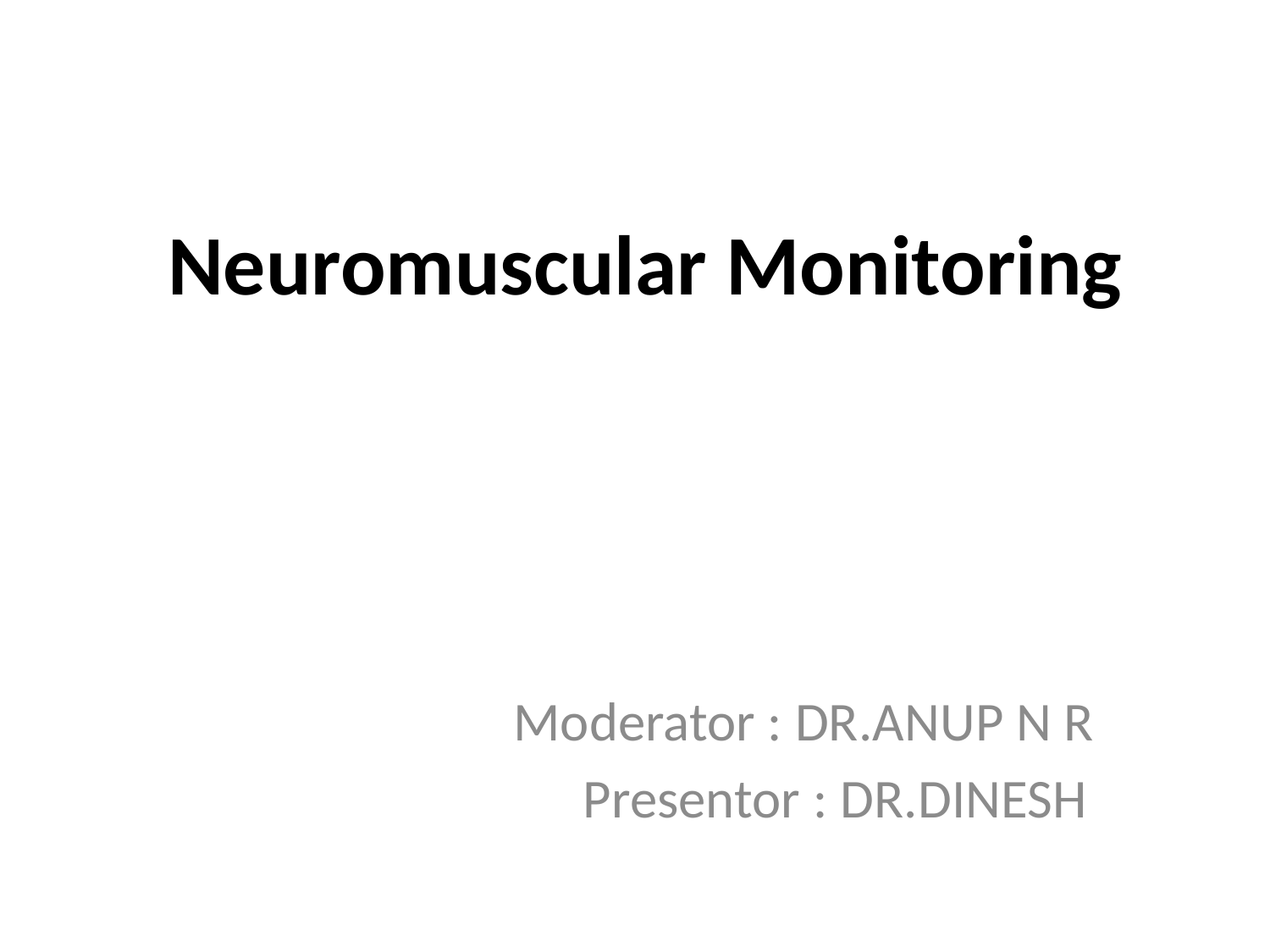

# Neuromuscular Monitoring

Moderator : DR.ANUP N R
      Presentor : DR.DINESH